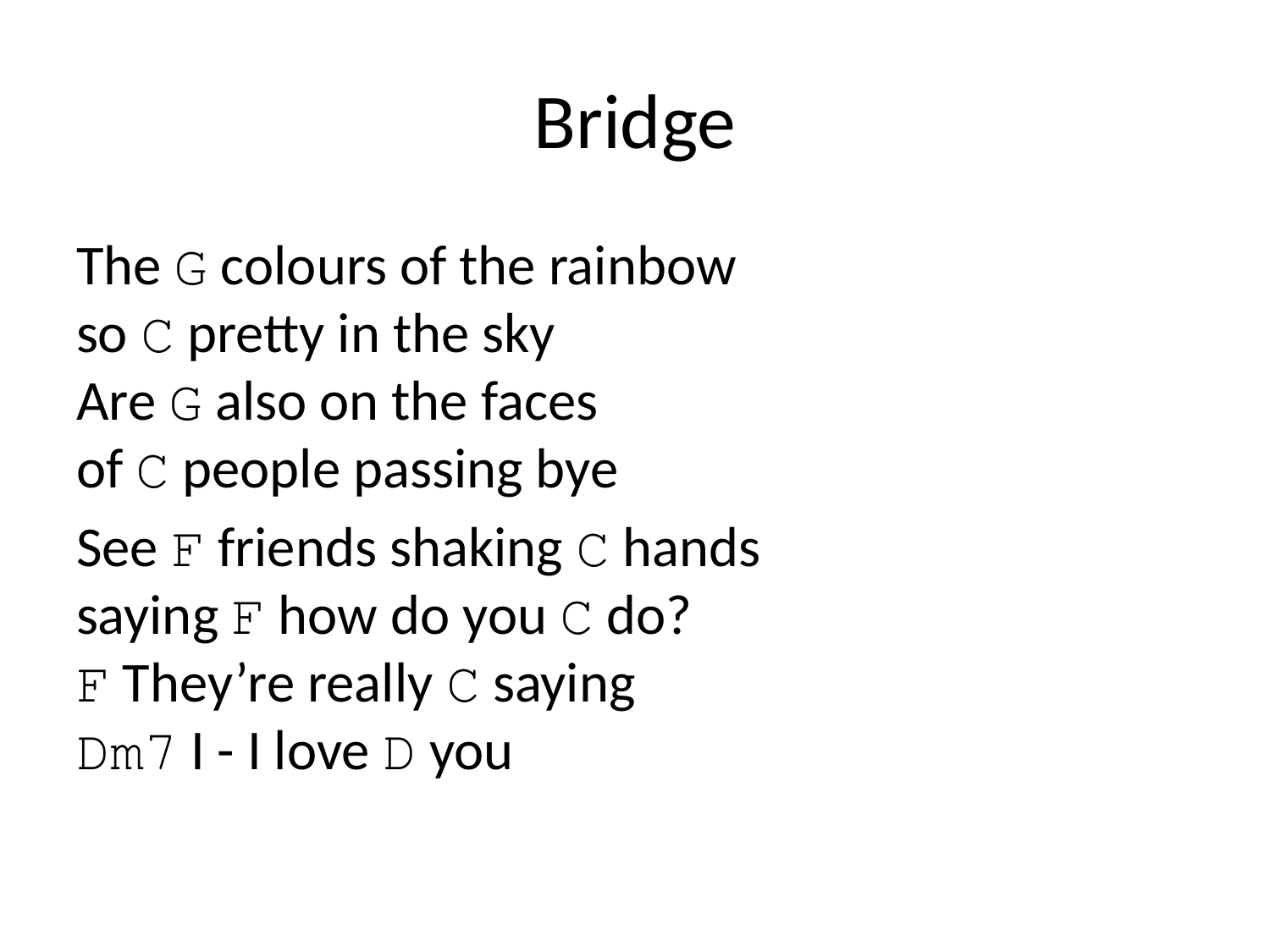

# Bridge
The G colours of the rainbow
so C pretty in the sky
Are G also on the faces
of C people passing bye
See F friends shaking C hands
saying F how do you C do?
F They’re really C saying
Dm7 I - I love D you